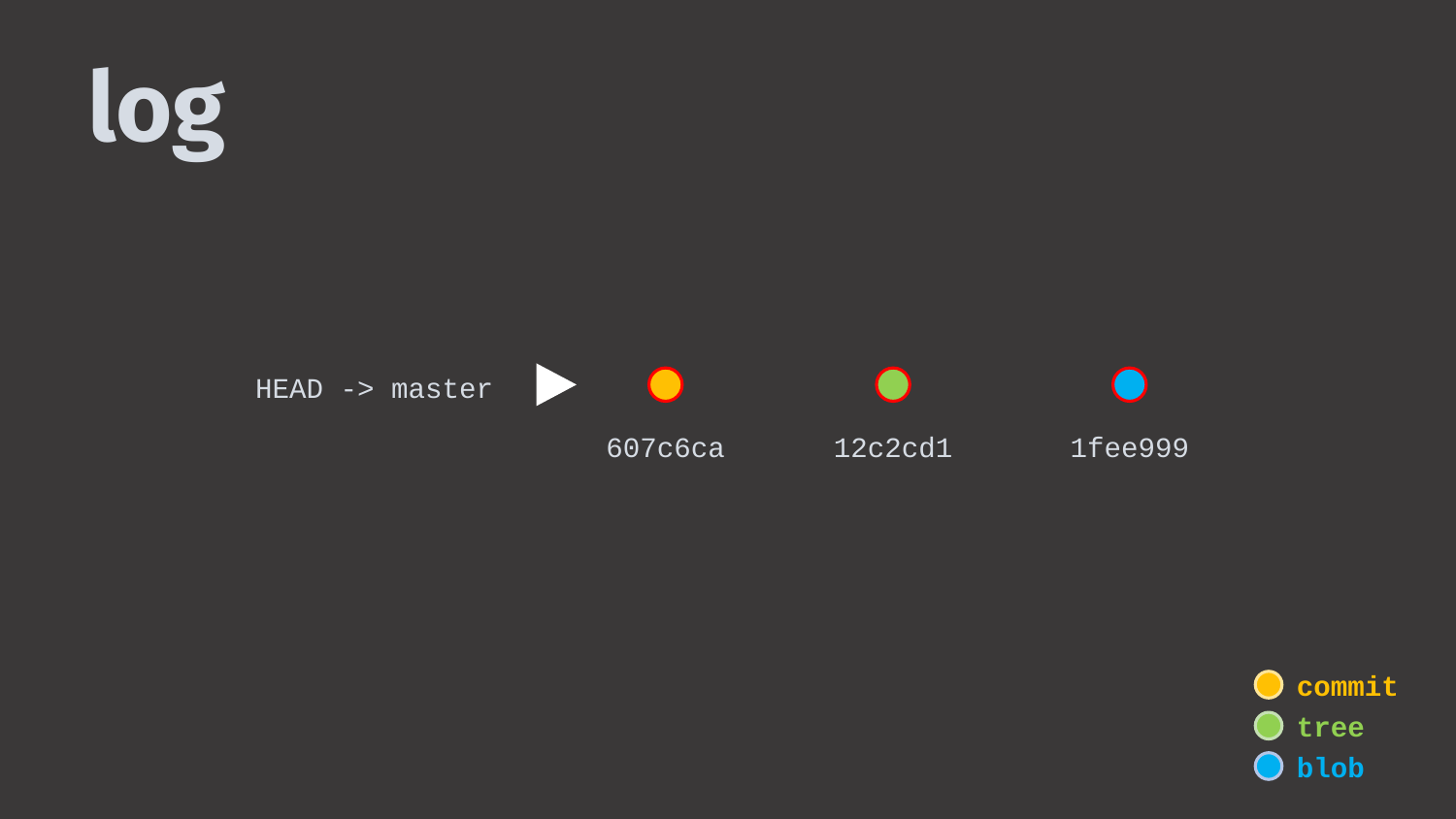

log
HEAD -> master

607c6ca
12c2cd1
1fee999
commit

tree

blob